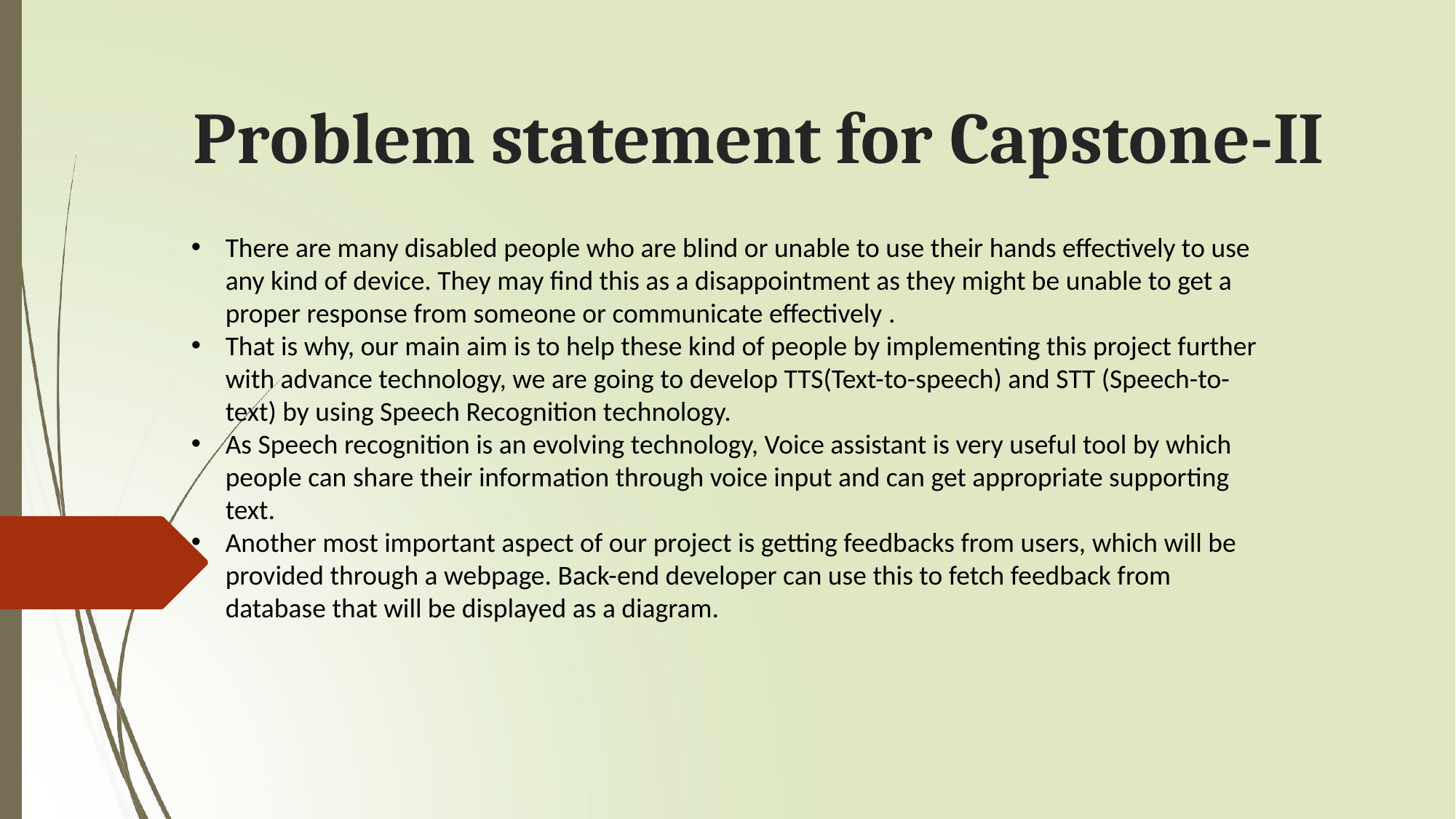

# Problem statement for Capstone-II
There are many disabled people who are blind or unable to use their hands effectively to use any kind of device. They may find this as a disappointment as they might be unable to get a proper response from someone or communicate effectively .
That is why, our main aim is to help these kind of people by implementing this project further with advance technology, we are going to develop TTS(Text-to-speech) and STT (Speech-to-text) by using Speech Recognition technology.
As Speech recognition is an evolving technology, Voice assistant is very useful tool by which people can share their information through voice input and can get appropriate supporting text.
Another most important aspect of our project is getting feedbacks from users, which will be provided through a webpage. Back-end developer can use this to fetch feedback from database that will be displayed as a diagram.